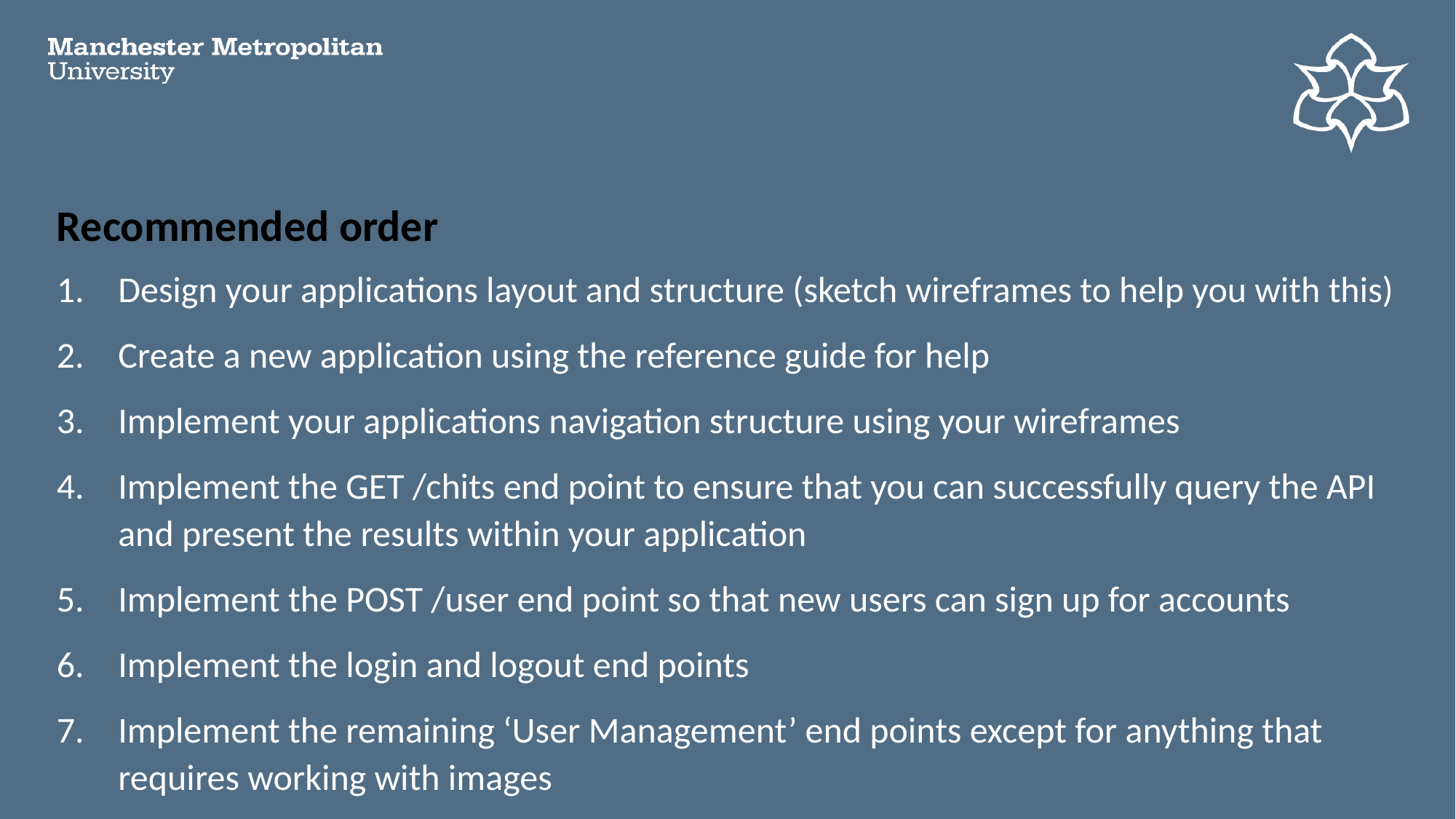

# Recommended order
Design your applications layout and structure (sketch wireframes to help you with this)
Create a new application using the reference guide for help
Implement your applications navigation structure using your wireframes
Implement the GET /chits end point to ensure that you can successfully query the API and present the results within your application
Implement the POST /user end point so that new users can sign up for accounts
Implement the login and logout end points
Implement the remaining ‘User Management’ end points except for anything that requires working with images